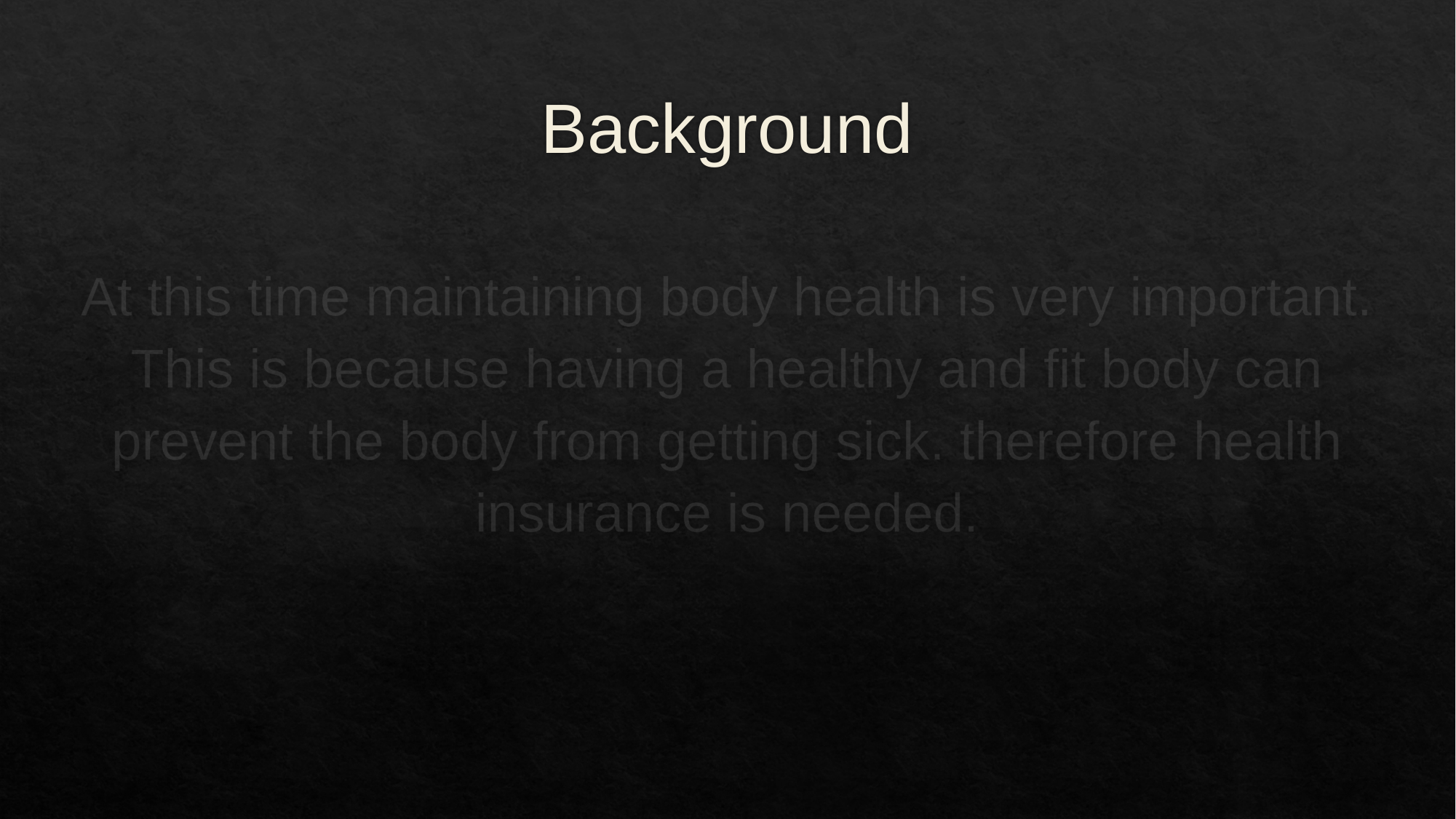

# Background
At this time maintaining body health is very important. This is because having a healthy and fit body can prevent the body from getting sick. therefore health insurance is needed.